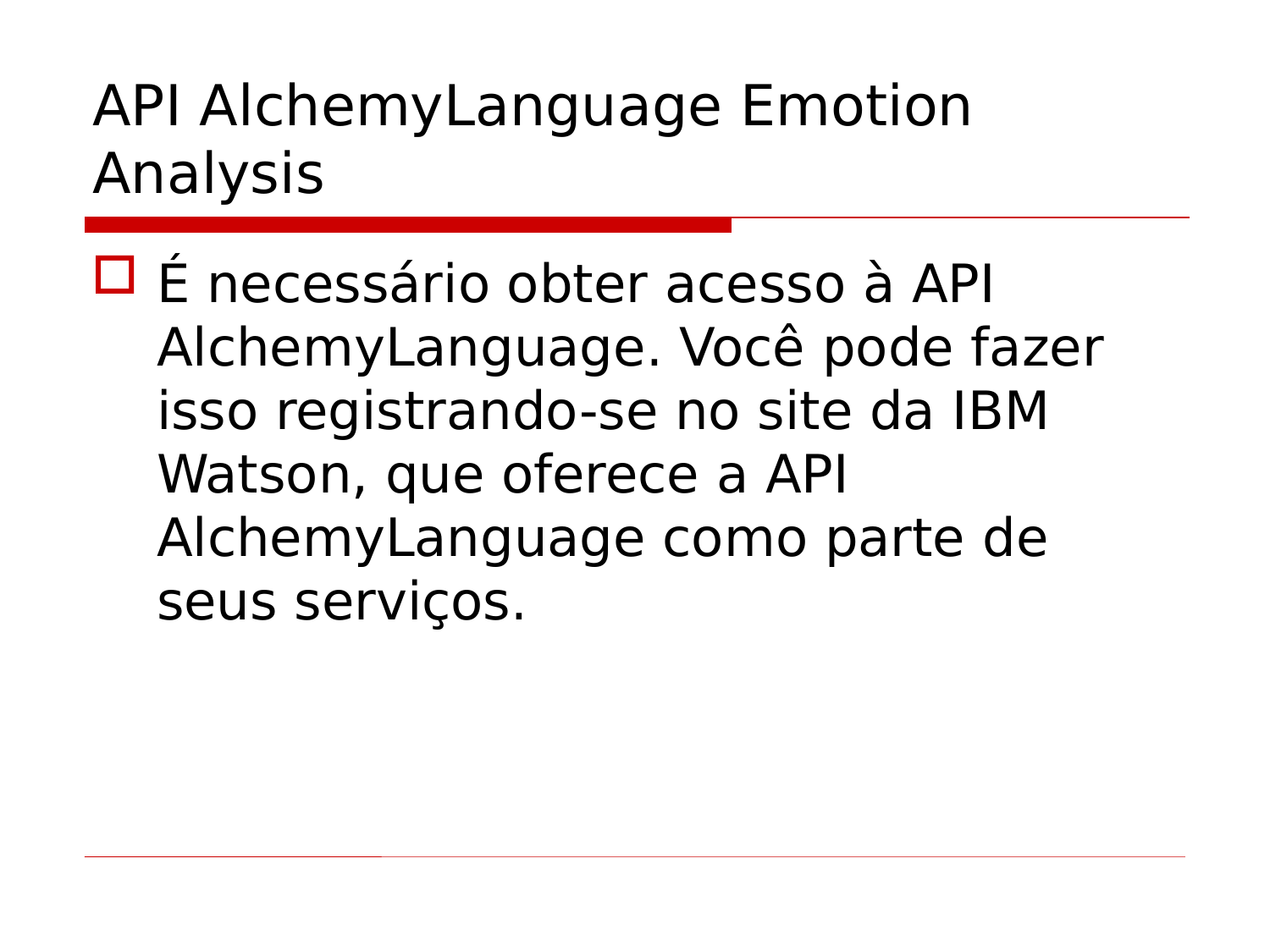

# API AlchemyLanguage Emotion Analysis
É necessário obter acesso à API AlchemyLanguage. Você pode fazer isso registrando-se no site da IBM Watson, que oferece a API AlchemyLanguage como parte de seus serviços.